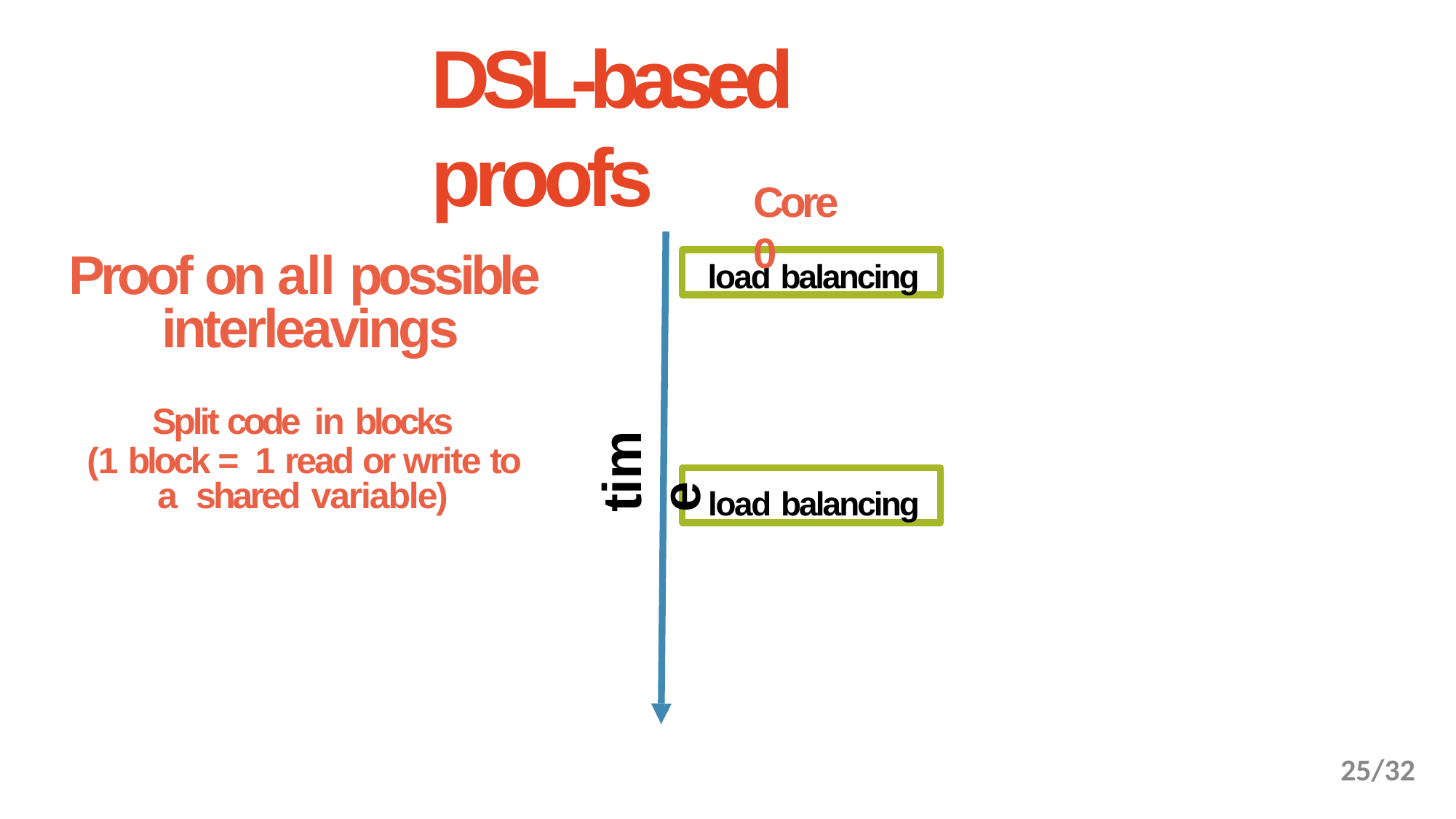

# DSL-based proofs
Core 0

Proof on all possible  interleavings
Split code  in blocks
(1 block = 1 read or write to a  shared variable)
load balancing
time
load balancing
25/32